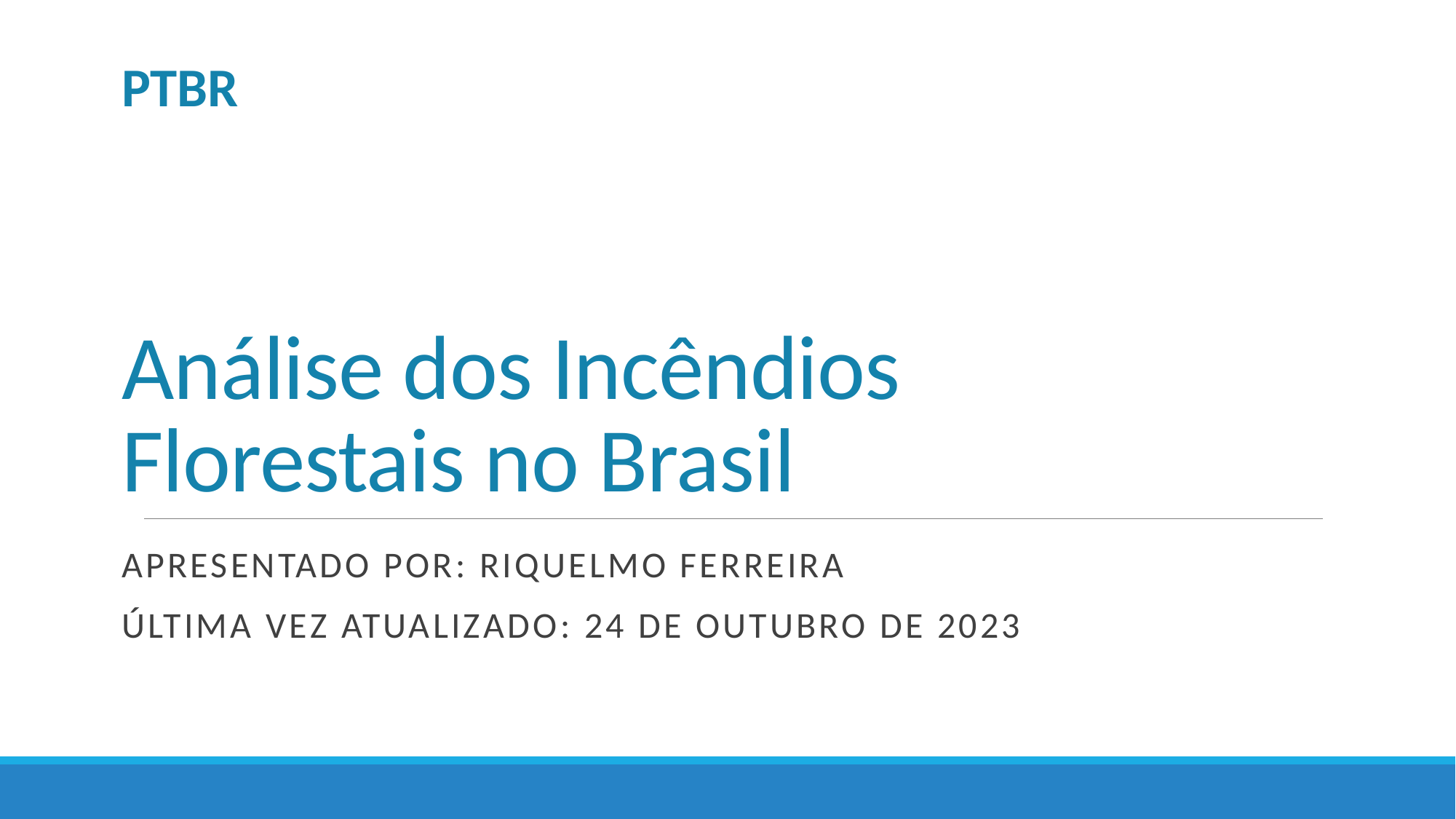

PTBR
# Análise dos Incêndios Florestais no Brasil
Apresentado por: Riquelmo ferreira
Última vez atualizado: 24 DE OUTubro de 2023